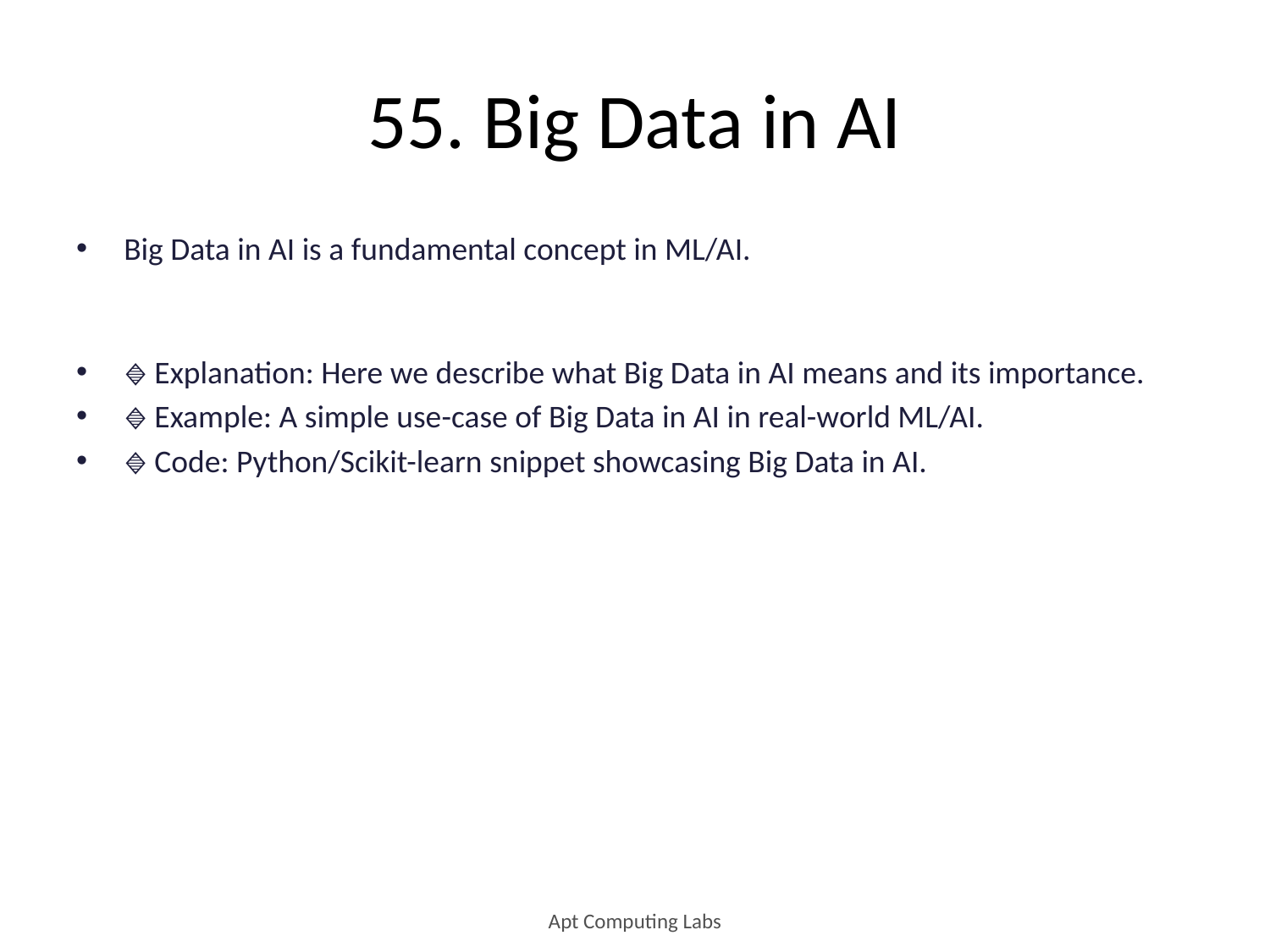

# 55. Big Data in AI
Big Data in AI is a fundamental concept in ML/AI.

🔹 Explanation: Here we describe what Big Data in AI means and its importance.
🔹 Example: A simple use-case of Big Data in AI in real-world ML/AI.
🔹 Code: Python/Scikit-learn snippet showcasing Big Data in AI.

Apt Computing Labs